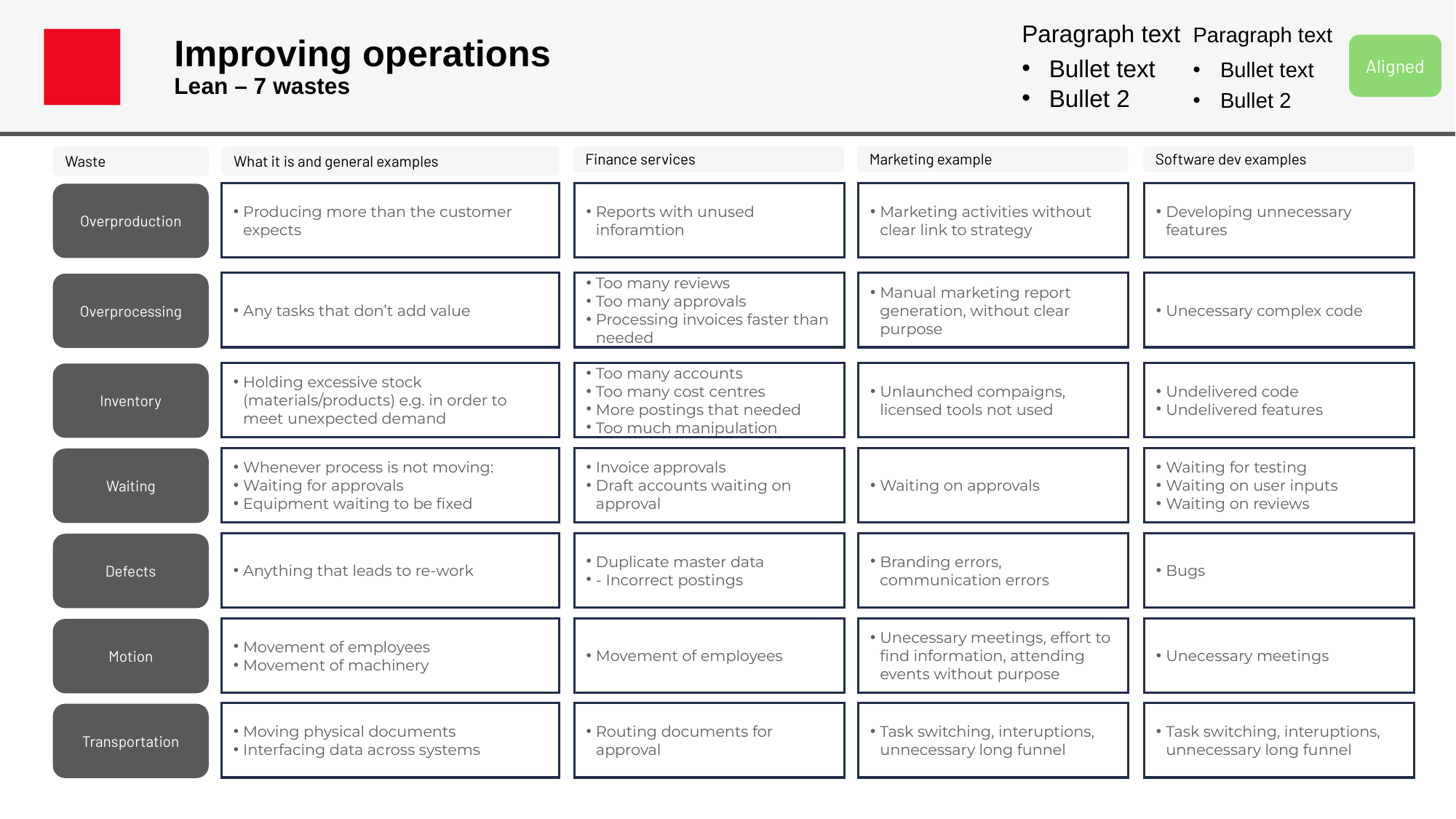

Paragraph text
Bullet text
Bullet 2
Paragraph text
Bullet text
Bullet 2
# Improving operations Lean – 7 wastes

Aligned

Waste
What it is and general examples
Finance services
Marketing example
Software dev examples
Producing more than the customer expects
Reports with unused inforamtion
Marketing activities without clear link to strategy
Developing unnecessary features
Overproduction
Any tasks that don’t add value
Too many reviews
Too many approvals
Processing invoices faster than needed
Manual marketing report generation, without clear purpose
Unecessary complex code
Overprocessing
Holding excessive stock (materials/products) e.g. in order to meet unexpected demand
Too many accounts
Too many cost centres
More postings that needed
Too much manipulation
Unlaunched compaigns, licensed tools not used
Undelivered code
Undelivered features
Inventory
Whenever process is not moving:
Waiting for approvals
Equipment waiting to be fixed
Invoice approvals
Draft accounts waiting on approval
Waiting on approvals
Waiting for testing
Waiting on user inputs
Waiting on reviews
Waiting
Anything that leads to re-work
Duplicate master data
- Incorrect postings
Branding errors, communication errors
Bugs
Defects
Movement of employees
Movement of machinery
Movement of employees
Unecessary meetings, effort to find information, attending events without purpose
Unecessary meetings
Motion
Moving physical documents
Interfacing data across systems
Routing documents for approval
Task switching, interuptions, unnecessary long funnel
Task switching, interuptions, unnecessary long funnel
Transportation